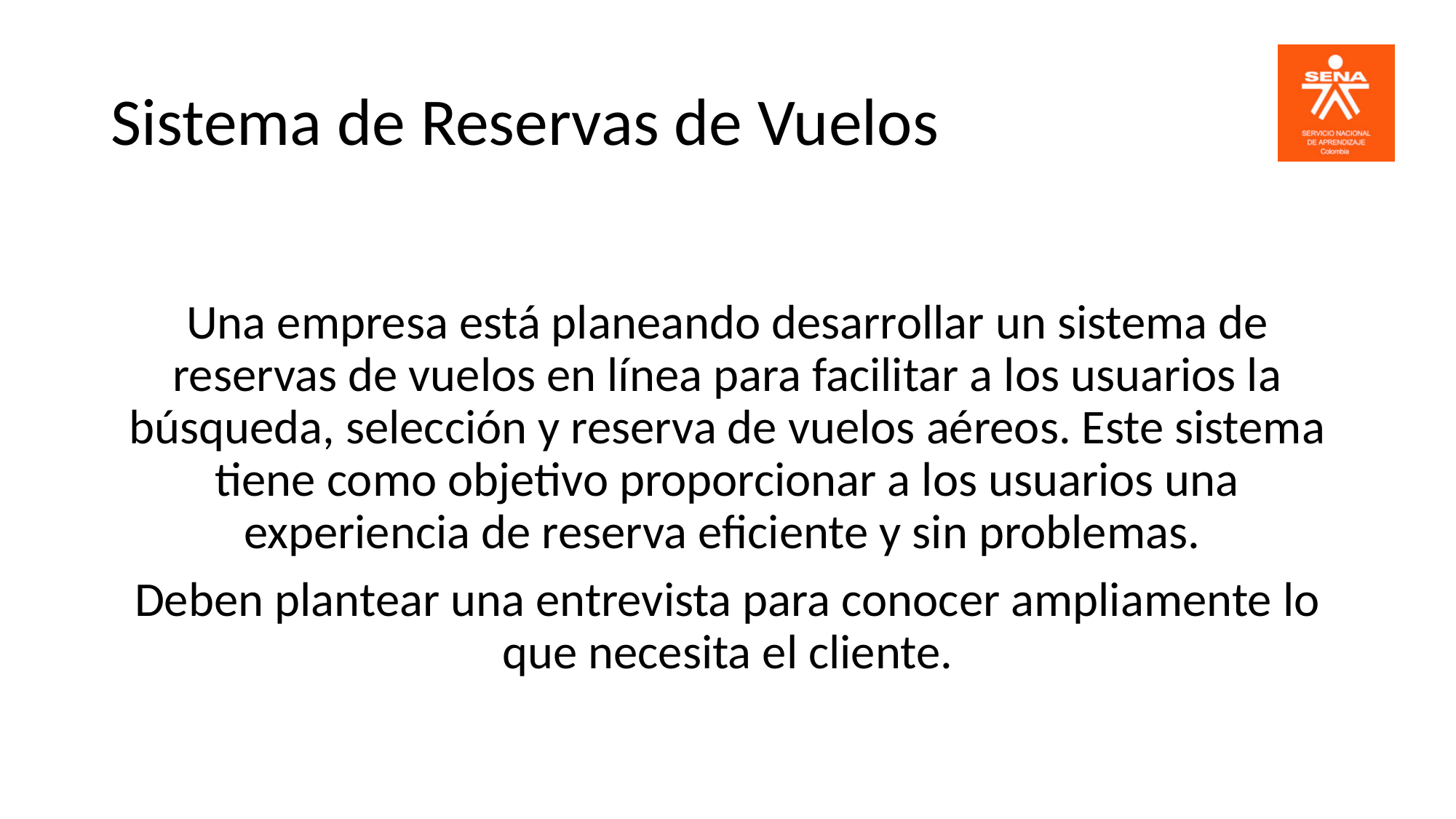

# Sistema de Reservas de Vuelos

Una empresa está planeando desarrollar un sistema de reservas de vuelos en línea para facilitar a los usuarios la búsqueda, selección y reserva de vuelos aéreos. Este sistema tiene como objetivo proporcionar a los usuarios una experiencia de reserva eficiente y sin problemas.
Deben plantear una entrevista para conocer ampliamente lo que necesita el cliente.